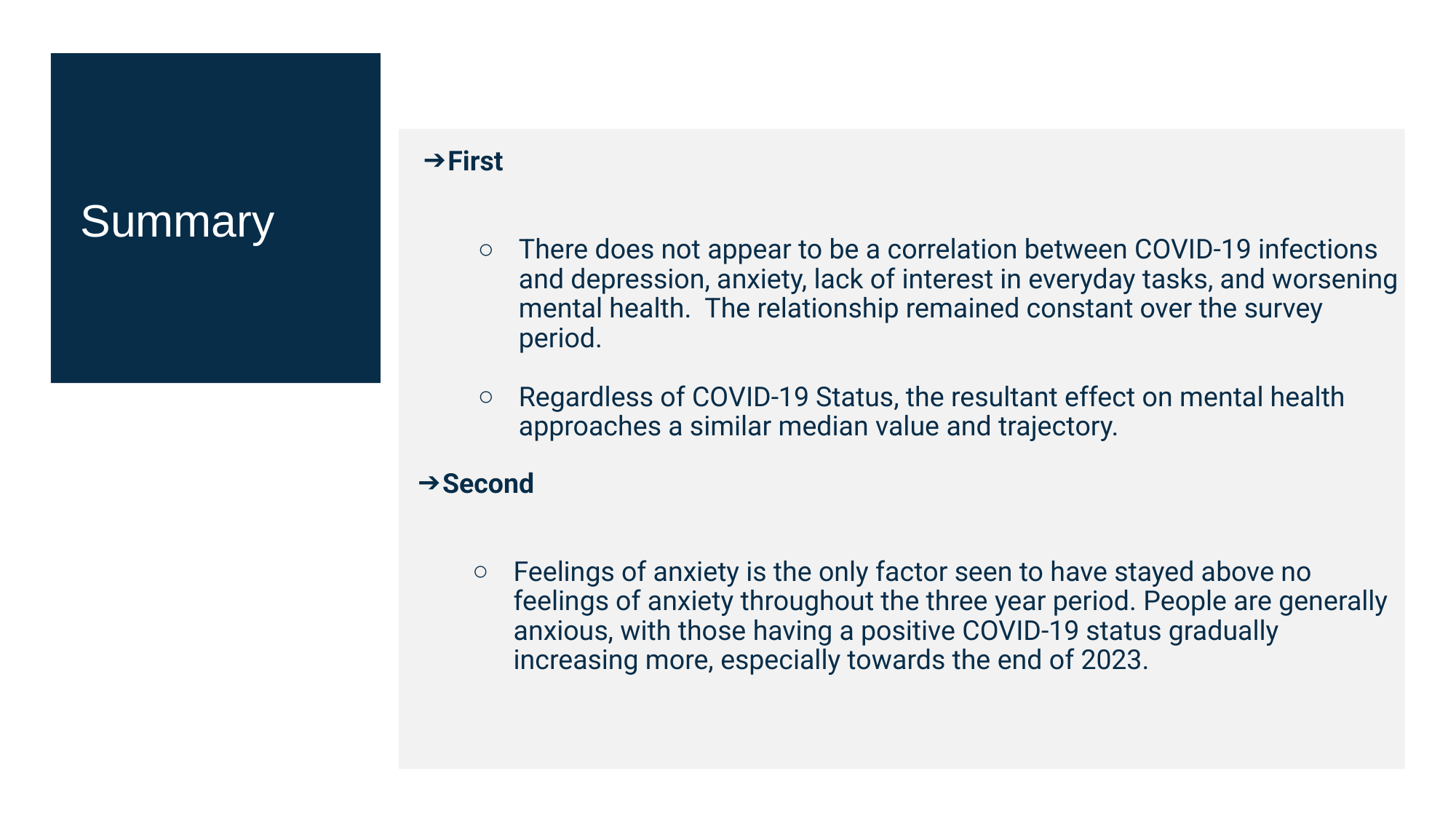

First

There does not appear to be a correlation between COVID-19 infections and depression, anxiety, lack of interest in everyday tasks, and worsening mental health.  The relationship remained constant over the survey period.
Regardless of COVID-19 Status, the resultant effect on mental health approaches a similar median value and trajectory.

Summary
Second

Feelings of anxiety is the only factor seen to have stayed above no feelings of anxiety throughout the three year period. People are generally anxious, with those having a positive COVID-19 status gradually increasing more, especially towards the end of 2023.